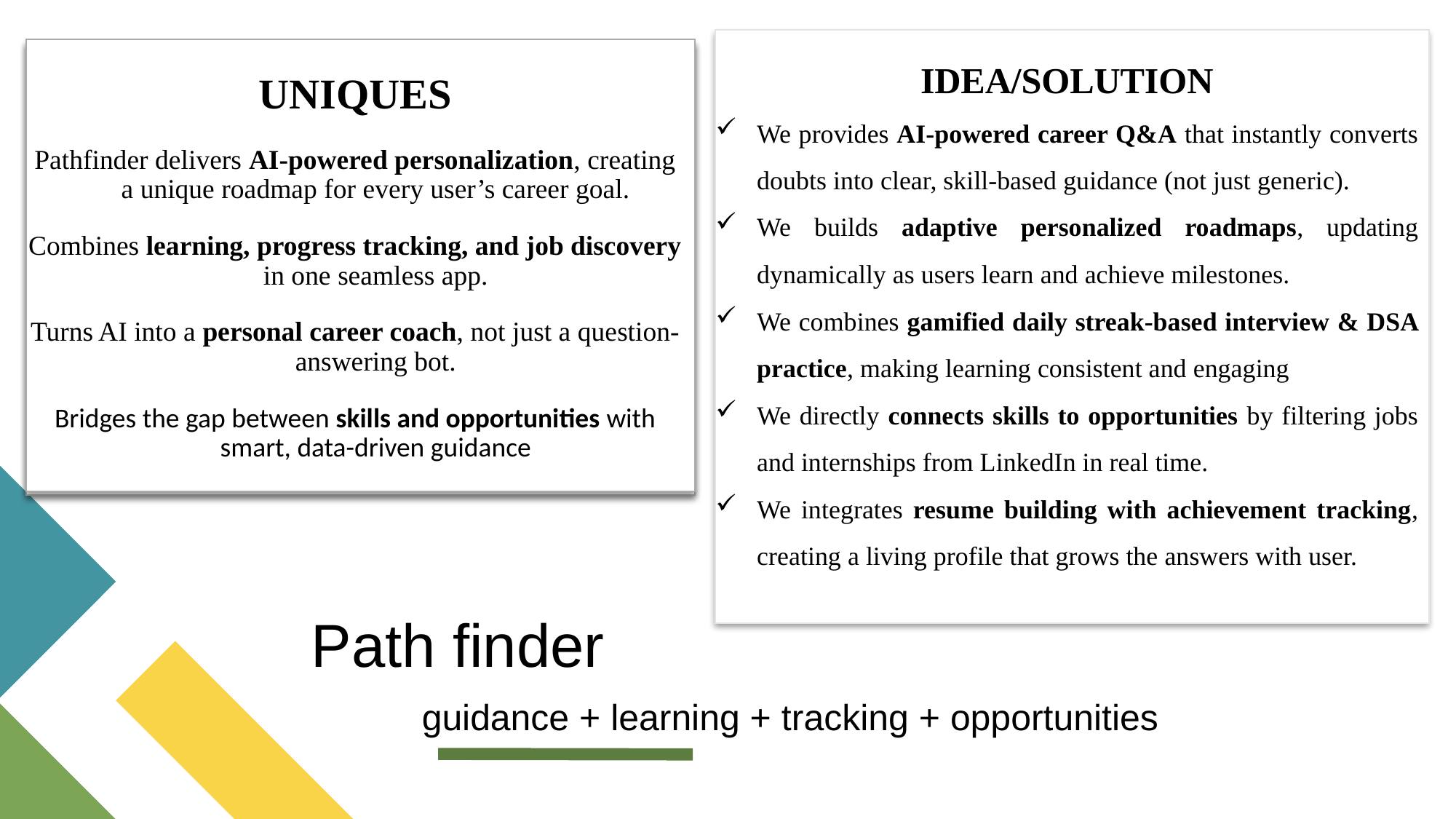

IDEA/SOLUTION
We provides AI-powered career Q&A that instantly converts doubts into clear, skill-based guidance (not just generic).
We builds adaptive personalized roadmaps, updating dynamically as users learn and achieve milestones.
We combines gamified daily streak-based interview & DSA practice, making learning consistent and engaging
We directly connects skills to opportunities by filtering jobs and internships from LinkedIn in real time.
We integrates resume building with achievement tracking, creating a living profile that grows the answers with user.

UNIQUES
Pathfinder delivers AI-powered personalization, creating a unique roadmap for every user’s career goal.
Combines learning, progress tracking, and job discovery in one seamless app.
Turns AI into a personal career coach, not just a question-answering bot.
Bridges the gap between skills and opportunities with smart, data-driven guidance

UNIQUES
Pathfinder delivers AI-powered personalization, creating a unique roadmap for every user’s career goal.
Combines learning, progress tracking, and job discovery in one seamless app.
Turns AI into a personal career coach, not just a question-answering bot.
Bridges the gap between skills and opportunities with smart, data-driven guidance

Path finder

guidance + learning + tracking + opportunities